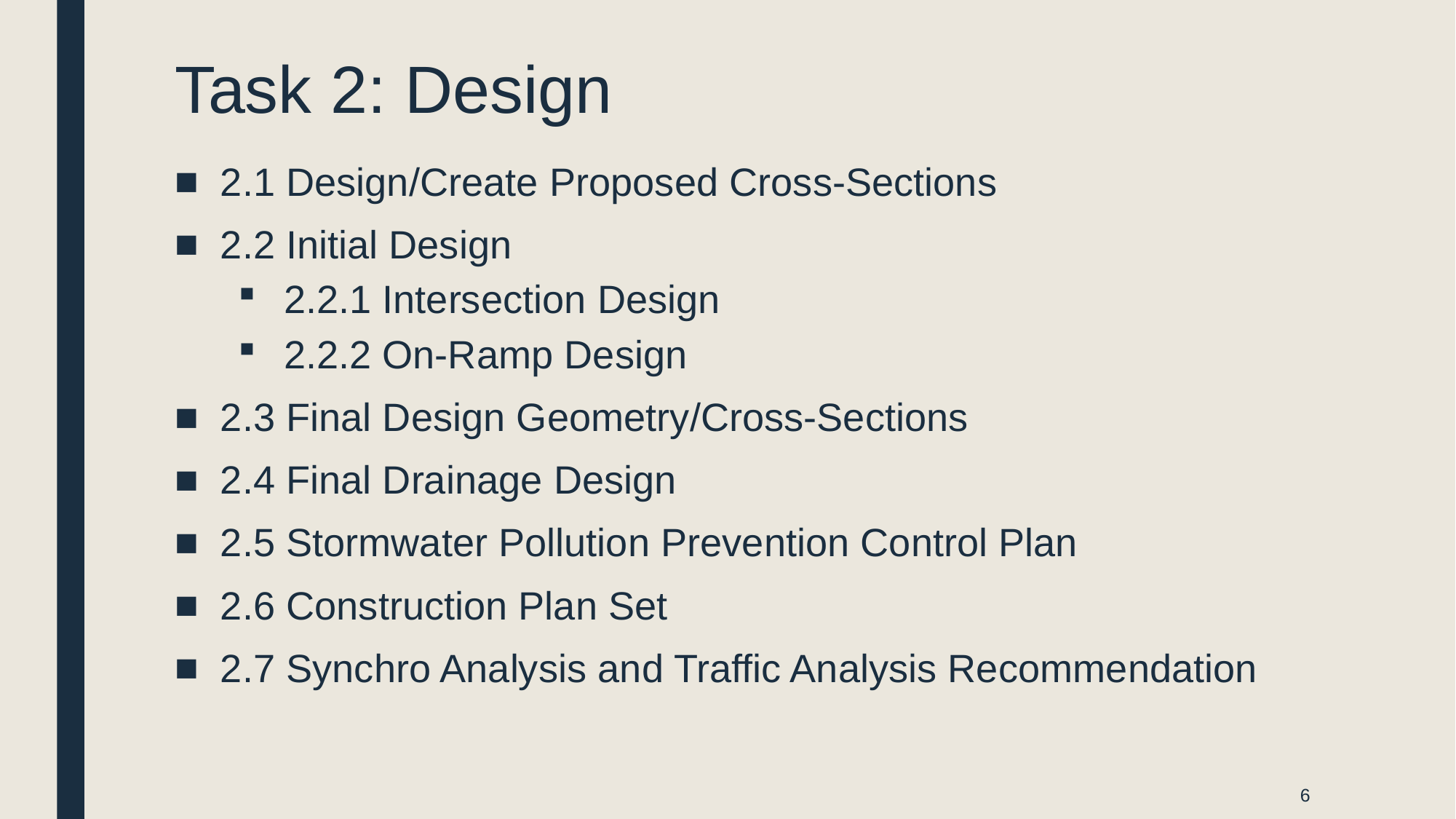

# Task 2: Design
2.1 Design/Create Proposed Cross-Sections
2.2 Initial Design
2.2.1 Intersection Design
2.2.2 On-Ramp Design
2.3 Final Design Geometry/Cross-Sections
2.4 Final Drainage Design
2.5 Stormwater Pollution Prevention Control Plan
2.6 Construction Plan Set
2.7 Synchro Analysis and Traffic Analysis Recommendation
6